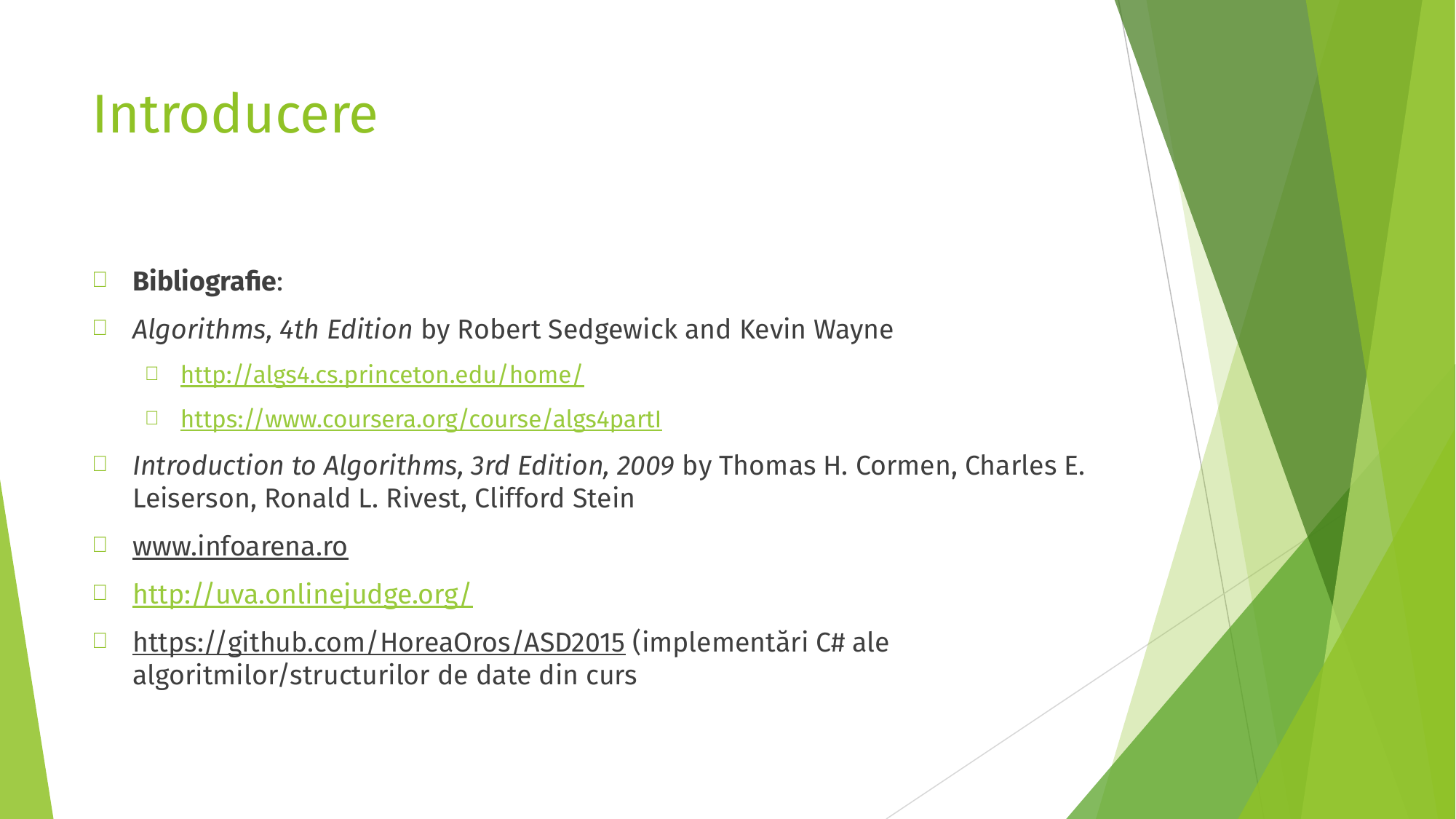

# Introducere
Bibliografie:
Algorithms, 4th Edition by Robert Sedgewick and Kevin Wayne
http://algs4.cs.princeton.edu/home/
https://www.coursera.org/course/algs4partI
Introduction to Algorithms, 3rd Edition, 2009 by Thomas H. Cormen, Charles E. Leiserson, Ronald L. Rivest, Clifford Stein
www.infoarena.ro
http://uva.onlinejudge.org/
https://github.com/HoreaOros/ASD2015 (implementări C# ale algoritmilor/structurilor de date din curs